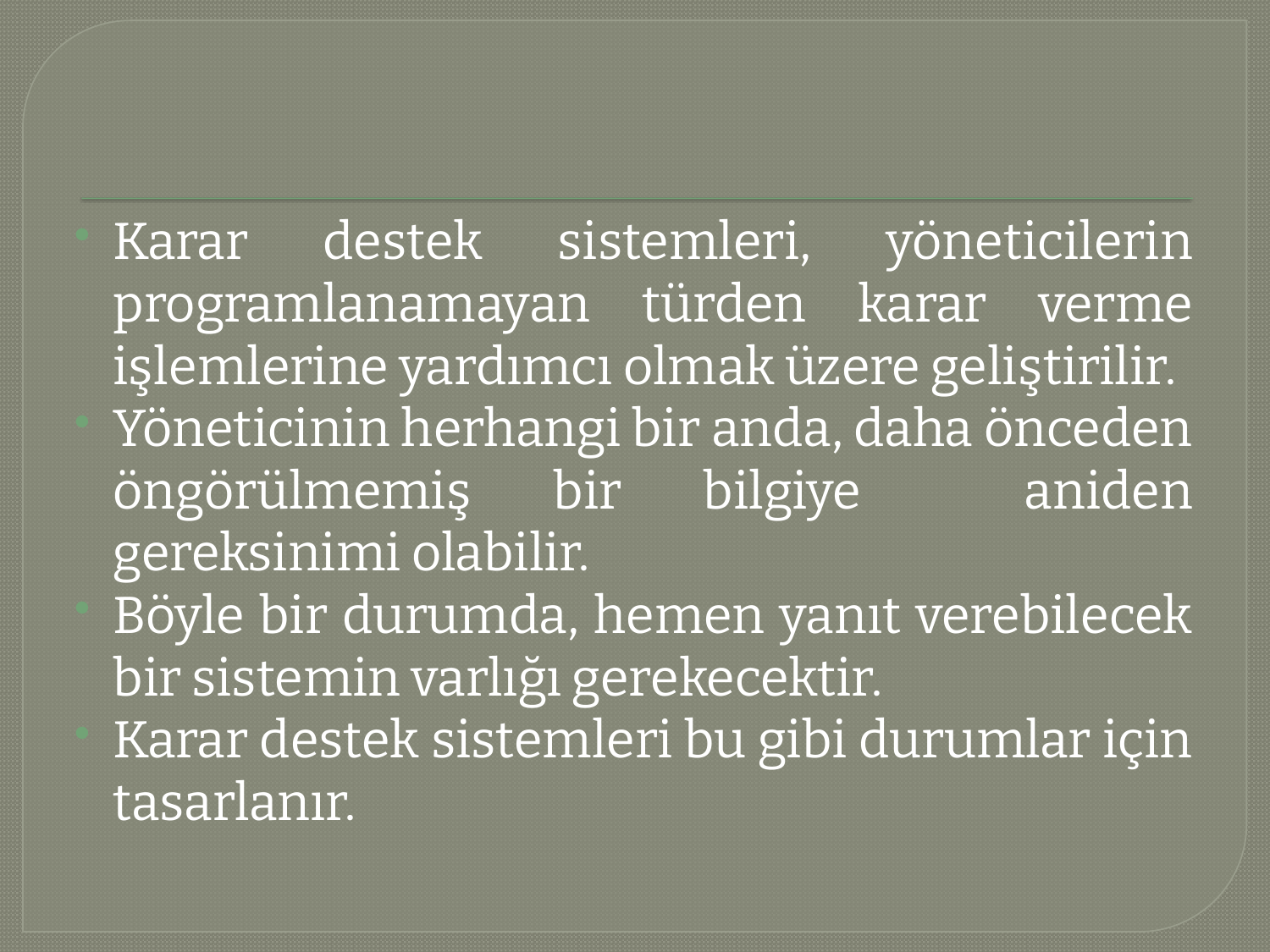

Karar destek sistemleri, yöneticilerin programlanamayan türden karar verme işlemlerine yardımcı olmak üzere geliştirilir.
Yöneticinin herhangi bir anda, daha önceden öngörülmemiş bir bilgiye  aniden gereksinimi olabilir.
Böyle bir durumda, hemen yanıt verebilecek bir sistemin varlığı gerekecektir.
Karar destek sistemleri bu gibi durumlar için tasarlanır.